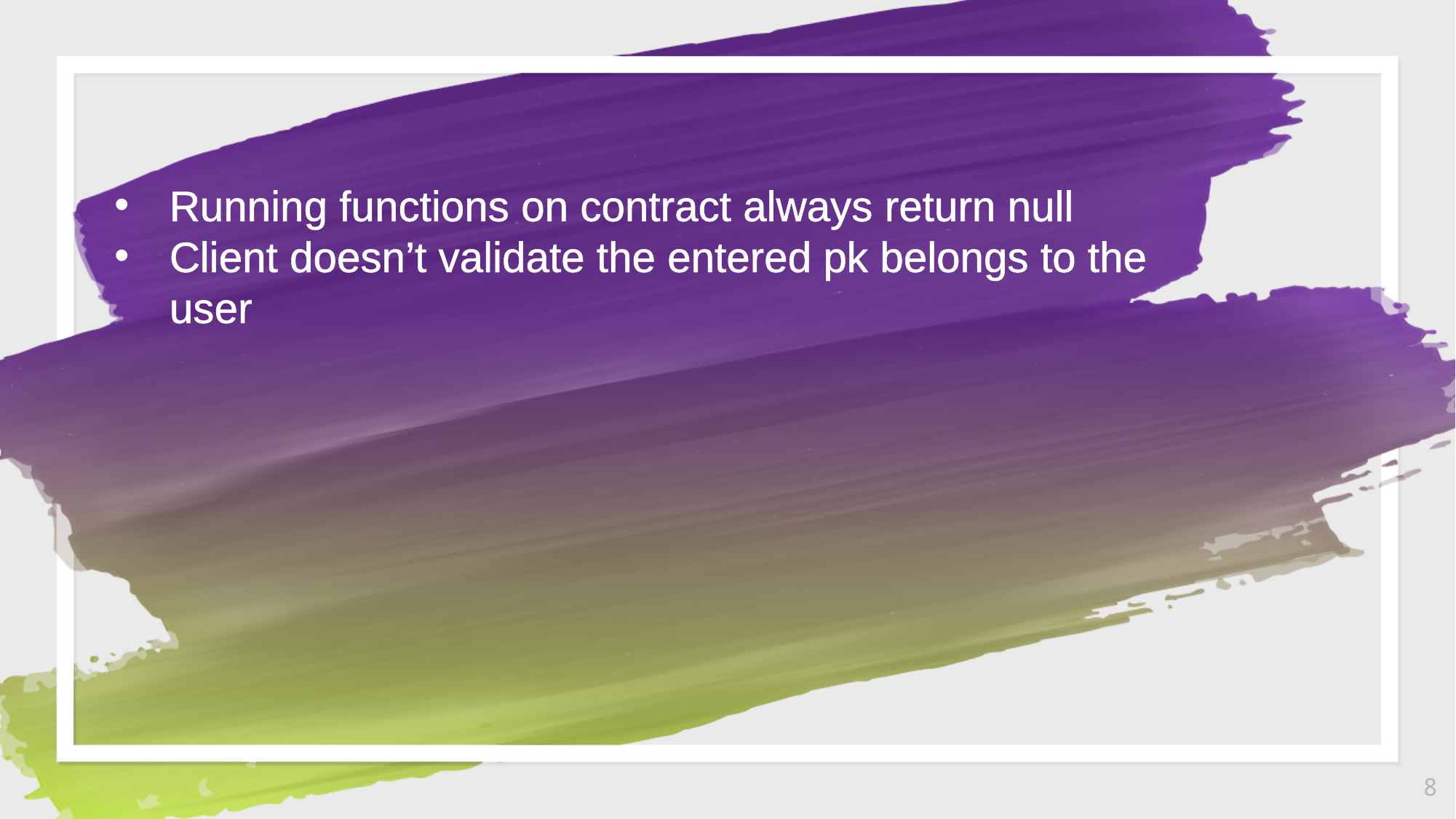

Running functions on contract always return null
Client doesn’t validate the entered pk belongs to the user

8